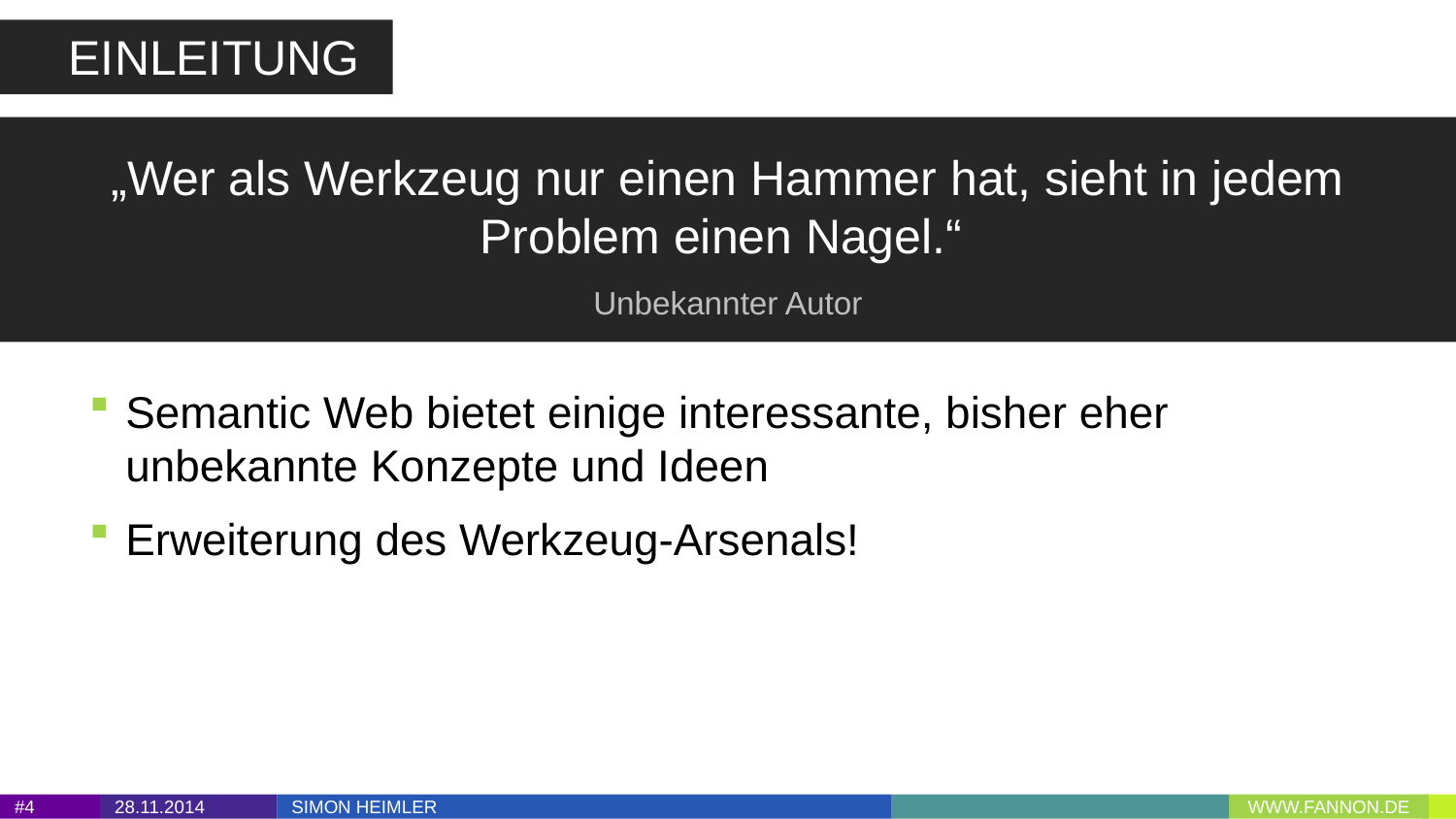

EINLEITUNG

„Wer als Werkzeug nur einen Hammer hat, sieht in jedem Problem einen Nagel.“
Unbekannter Autor
Semantic Web bietet einige interessante, bisher eher unbekannte Konzepte und Ideen
Erweiterung des Werkzeug-Arsenals!